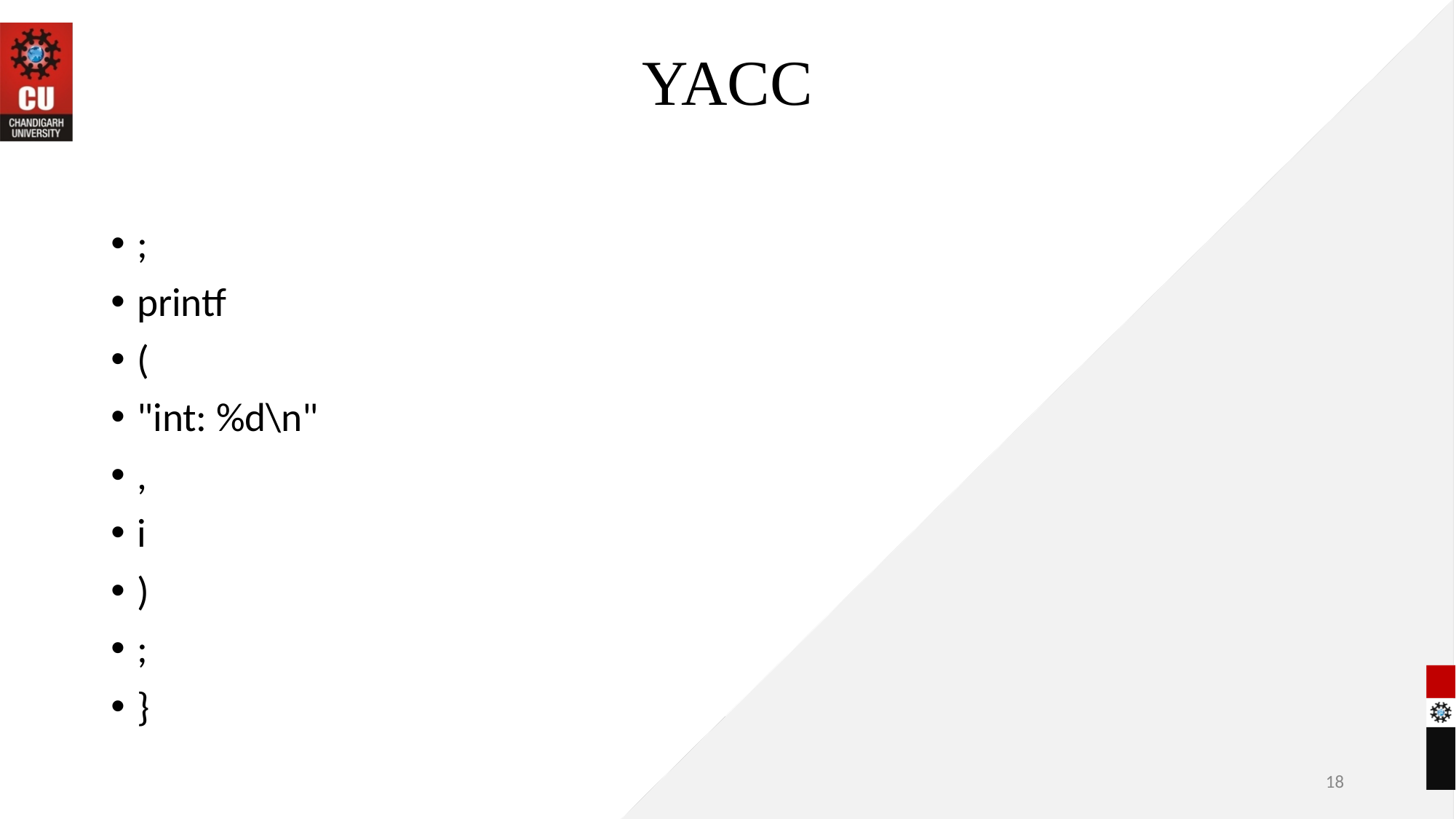

# YACC
;
printf
(
"int: %d\n"
,
i
)
;
}

18